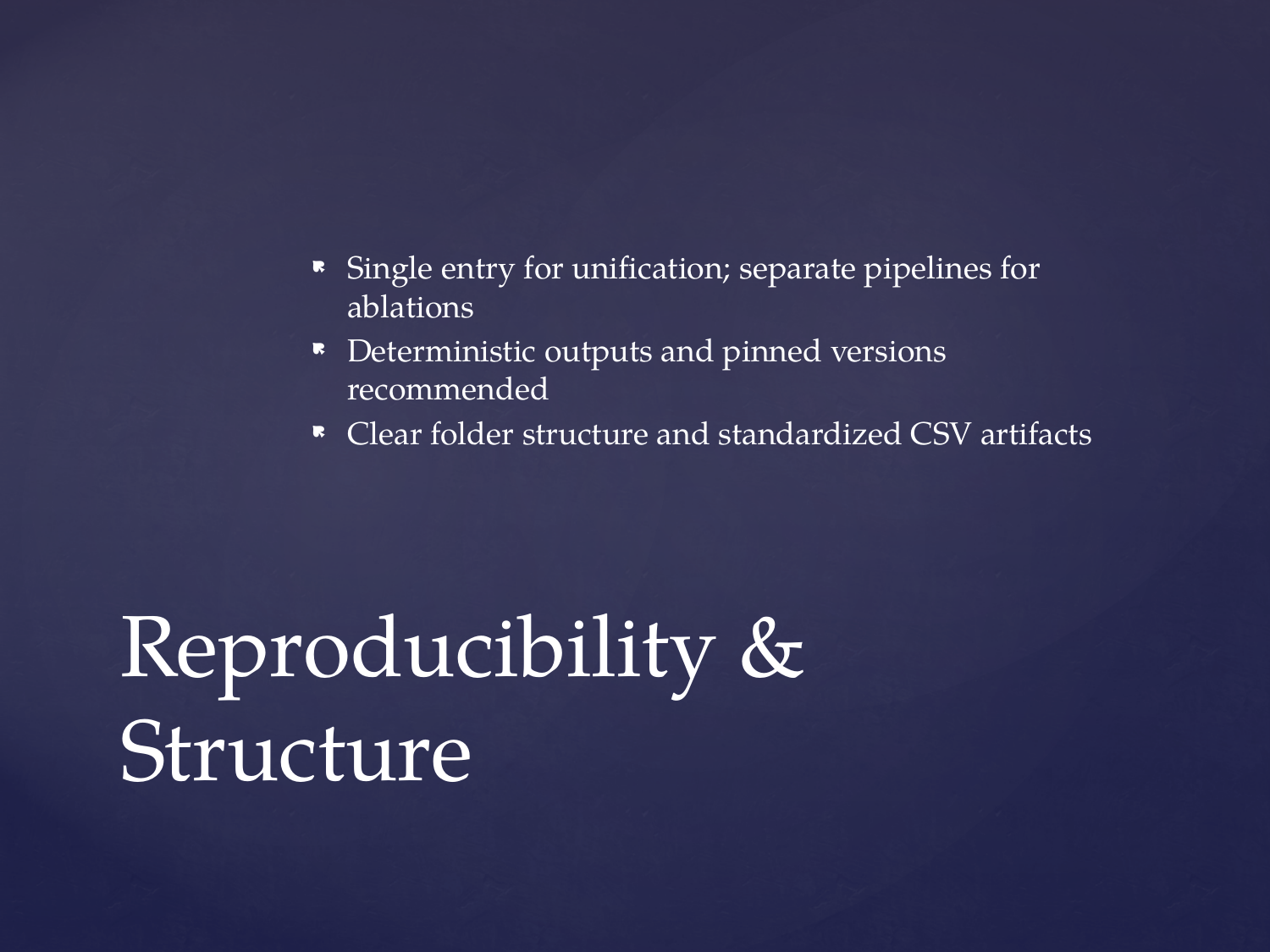

Single entry for unification; separate pipelines for ablations
Deterministic outputs and pinned versions recommended
Clear folder structure and standardized CSV artifacts
# Reproducibility & Structure